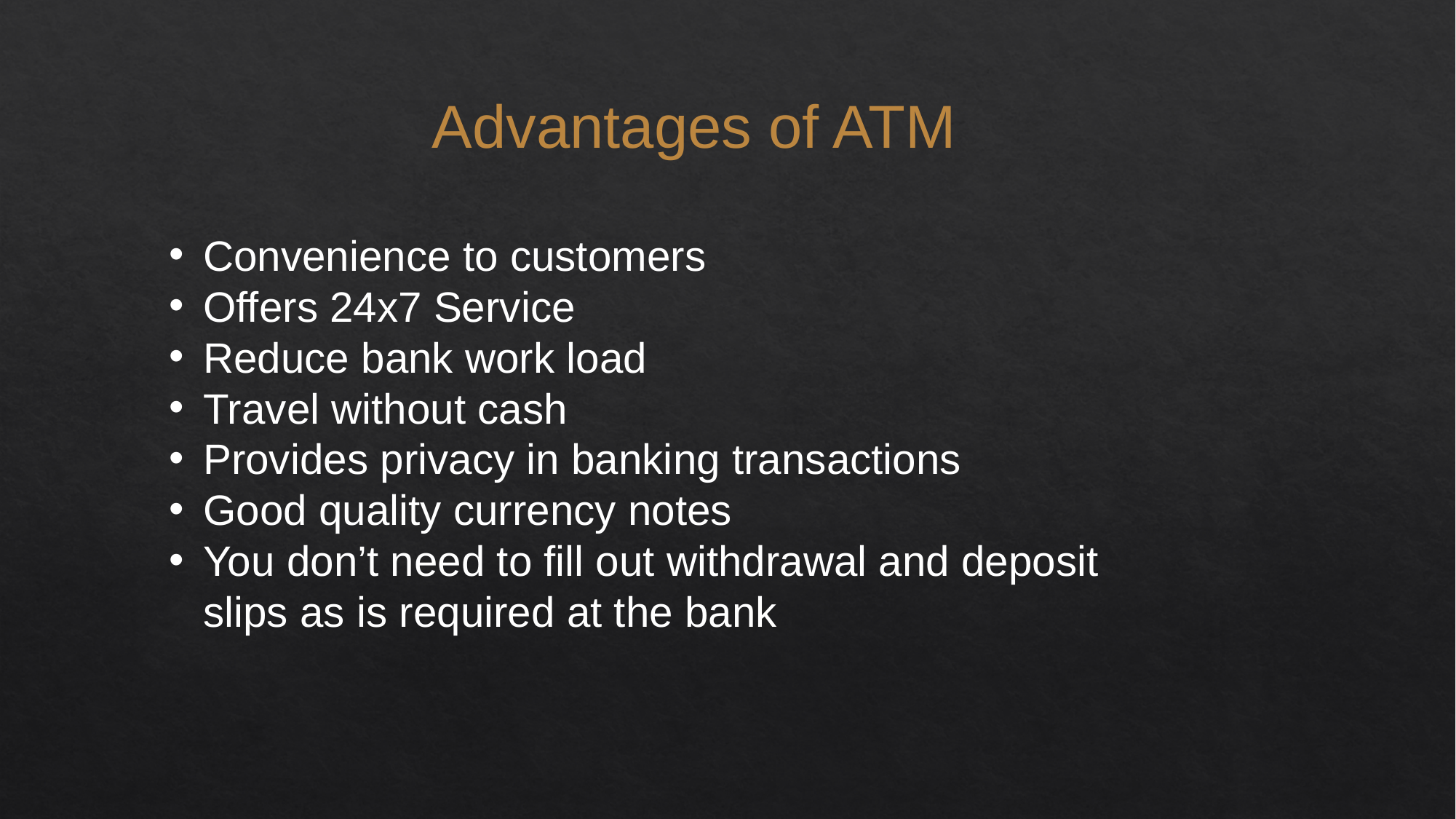

Advantages of ATM
Convenience to customers
Offers 24x7 Service
Reduce bank work load
Travel without cash
Provides privacy in banking transactions
Good quality currency notes
You don’t need to fill out withdrawal and deposit slips as is required at the bank